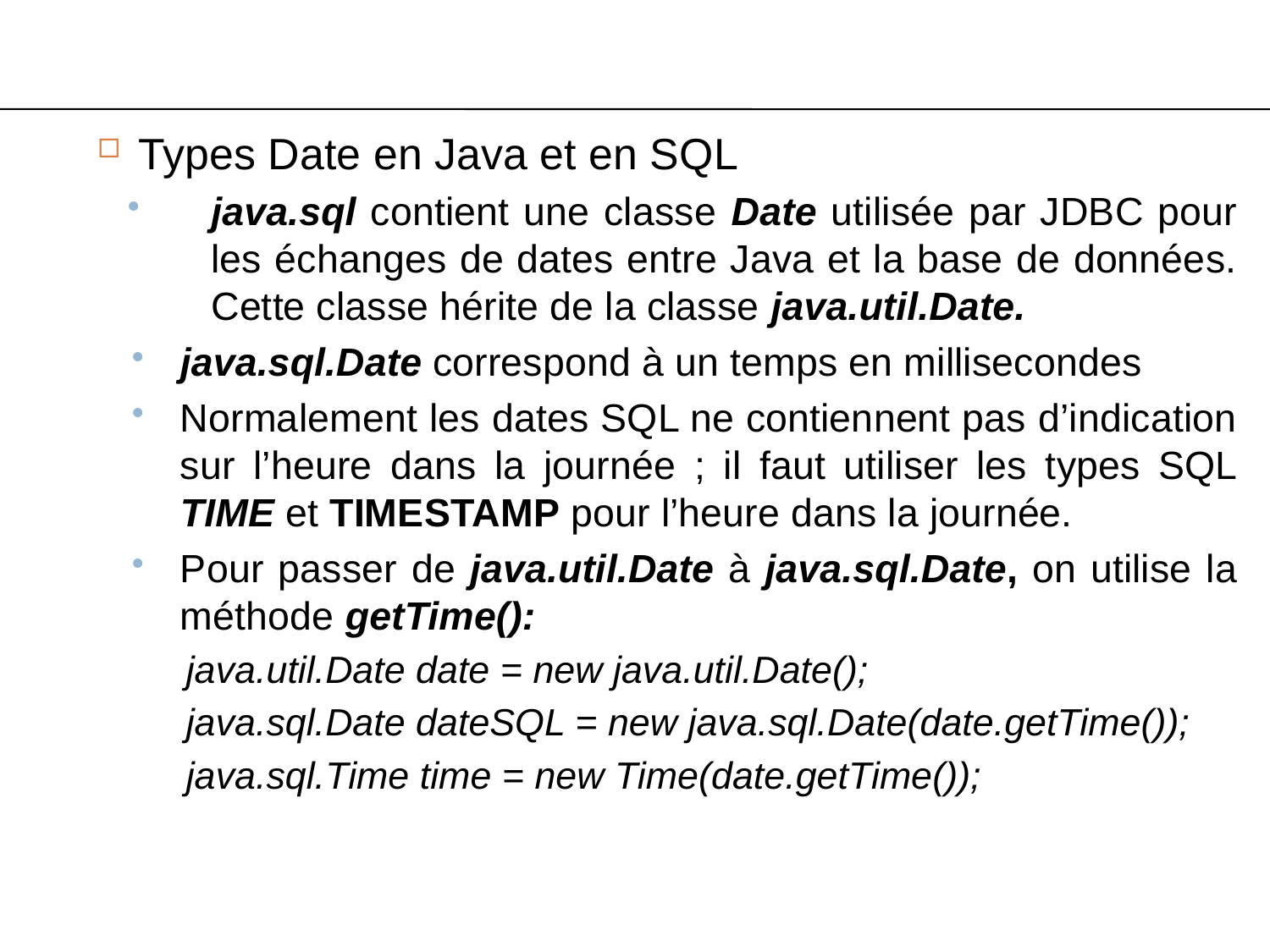

#
Types Date en Java et en SQL
java.sql contient une classe Date utilisée par JDBC pour les échanges de dates entre Java et la base de données. Cette classe hérite de la classe java.util.Date.
java.sql.Date correspond à un temps en millisecondes
Normalement les dates SQL ne contiennent pas d’indication sur l’heure dans la journée ; il faut utiliser les types SQL TIME et TIMESTAMP pour l’heure dans la journée.
Pour passer de java.util.Date à java.sql.Date, on utilise la méthode getTime():
java.util.Date date = new java.util.Date();
java.sql.Date dateSQL = new java.sql.Date(date.getTime());
java.sql.Time time = new Time(date.getTime());